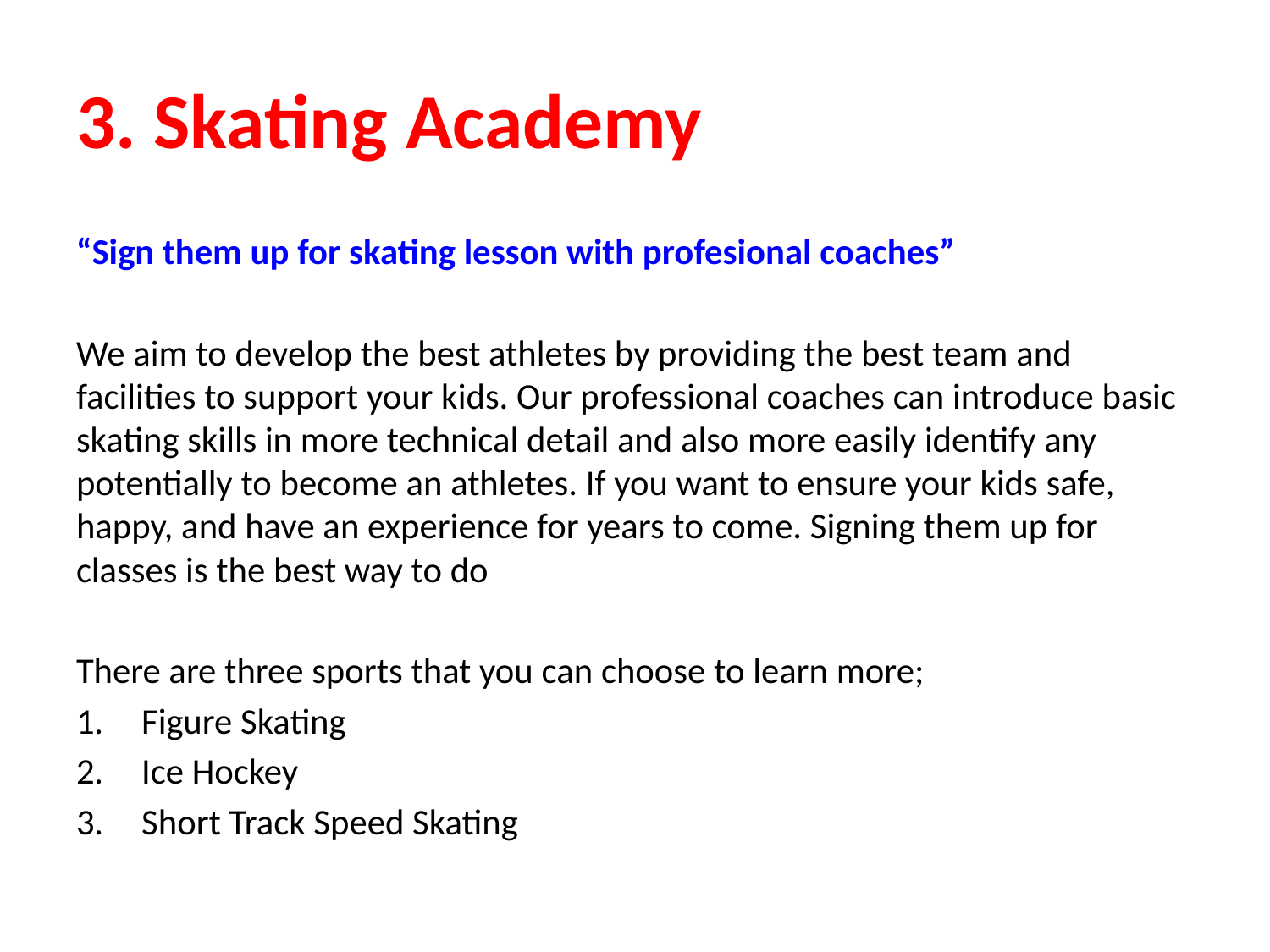

# 3. Skating Academy
“Sign them up for skating lesson with profesional coaches”

We aim to develop the best athletes by providing the best team and facilities to support your kids. Our professional coaches can introduce basic skating skills in more technical detail and also more easily identify any potentially to become an athletes. If you want to ensure your kids safe, happy, and have an experience for years to come. Signing them up for classes is the best way to do

There are three sports that you can choose to learn more;
Figure Skating
Ice Hockey
Short Track Speed Skating